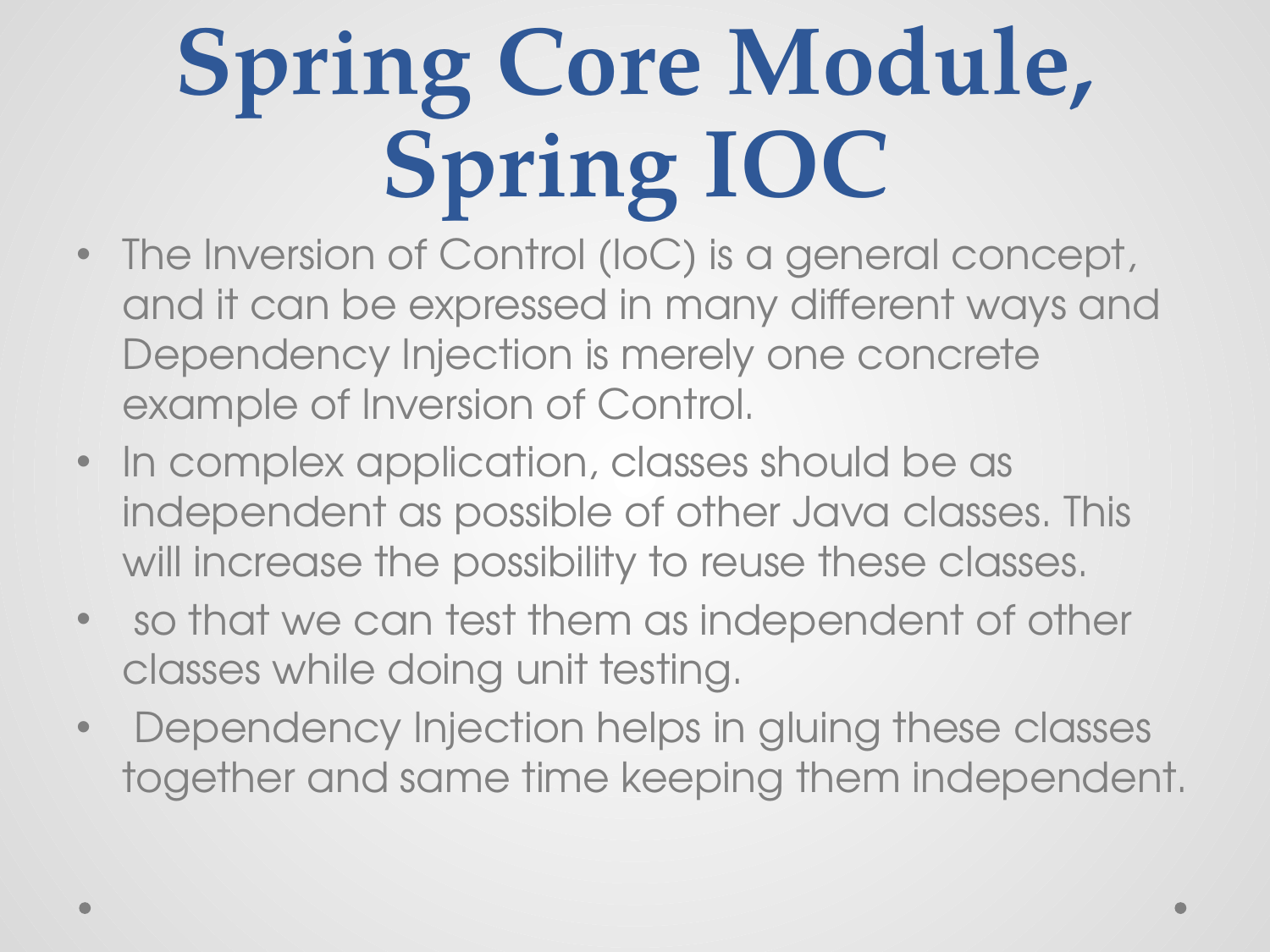

# Spring Core Module, Spring IOC
The Inversion of Control (IoC) is a general concept, and it can be expressed in many different ways and Dependency Injection is merely one concrete example of Inversion of Control.
In complex application, classes should be as independent as possible of other Java classes. This will increase the possibility to reuse these classes.
 so that we can test them as independent of other classes while doing unit testing.
 Dependency Injection helps in gluing these classes together and same time keeping them independent.